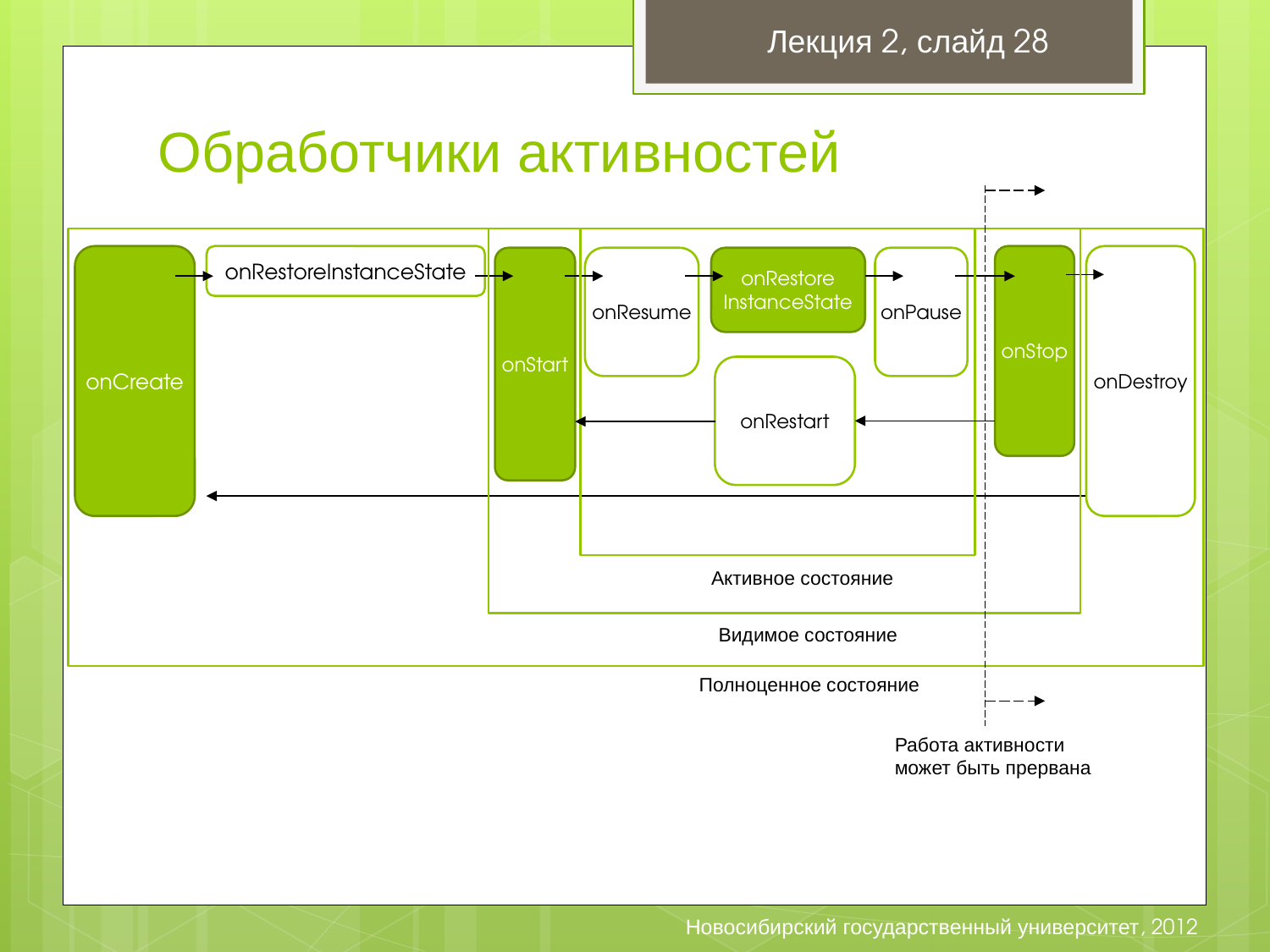

Лекция 2, слайд 28
# Обработчики активностей

onStop
onCreate
onRestoreInstanceState
onDestroy
onStart
onResume
onPause
onRestore
InstanceState
onRestart
Активное состояние
Видимое состояние
Полноценное состояние
Работа активности
может быть прервана
Новосибирский государственный университет, 2012